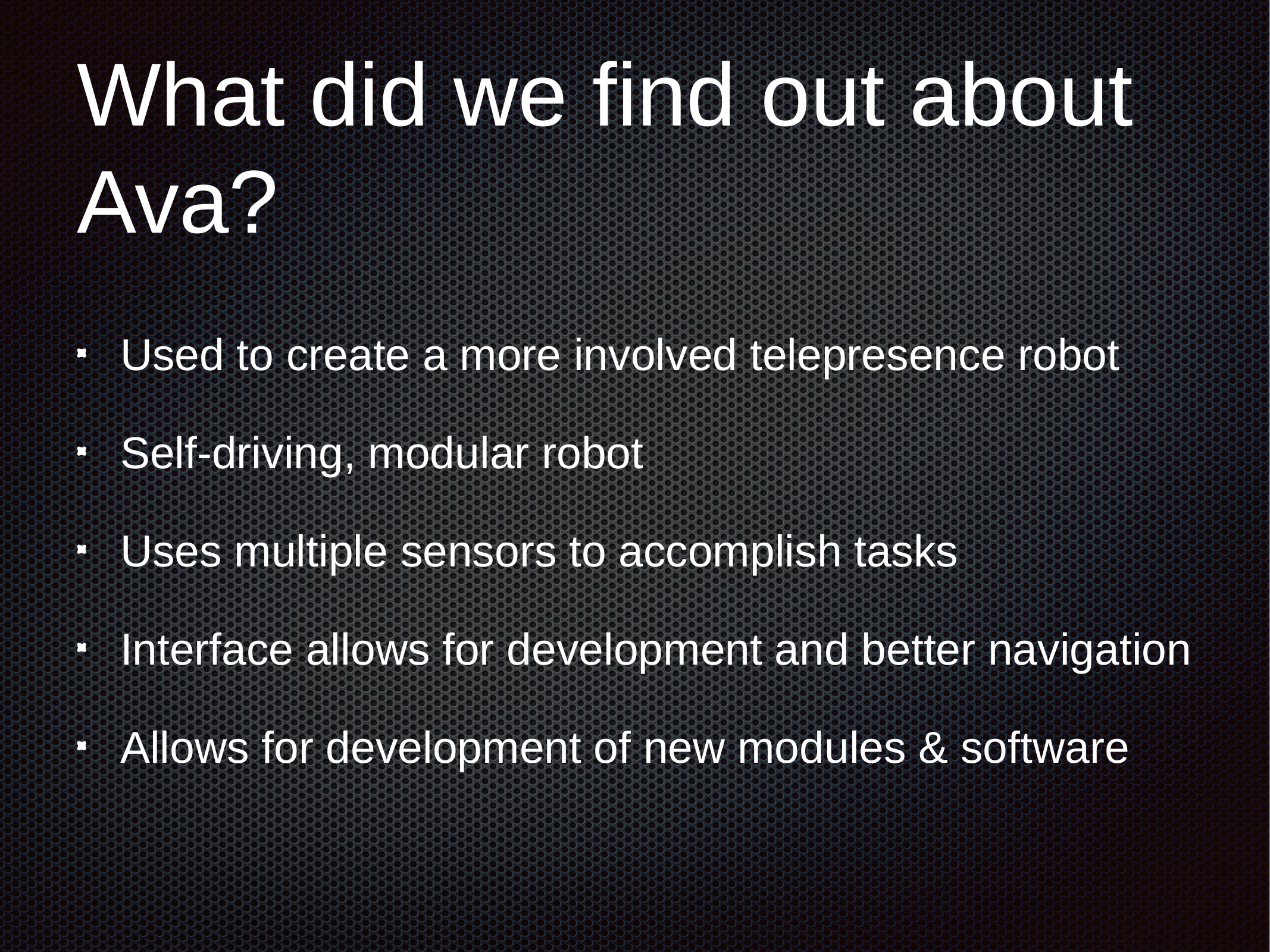

# What did we find out about Ava?
Used to create a more involved telepresence robot
Self-driving, modular robot
Uses multiple sensors to accomplish tasks
Interface allows for development and better navigation
Allows for development of new modules & software